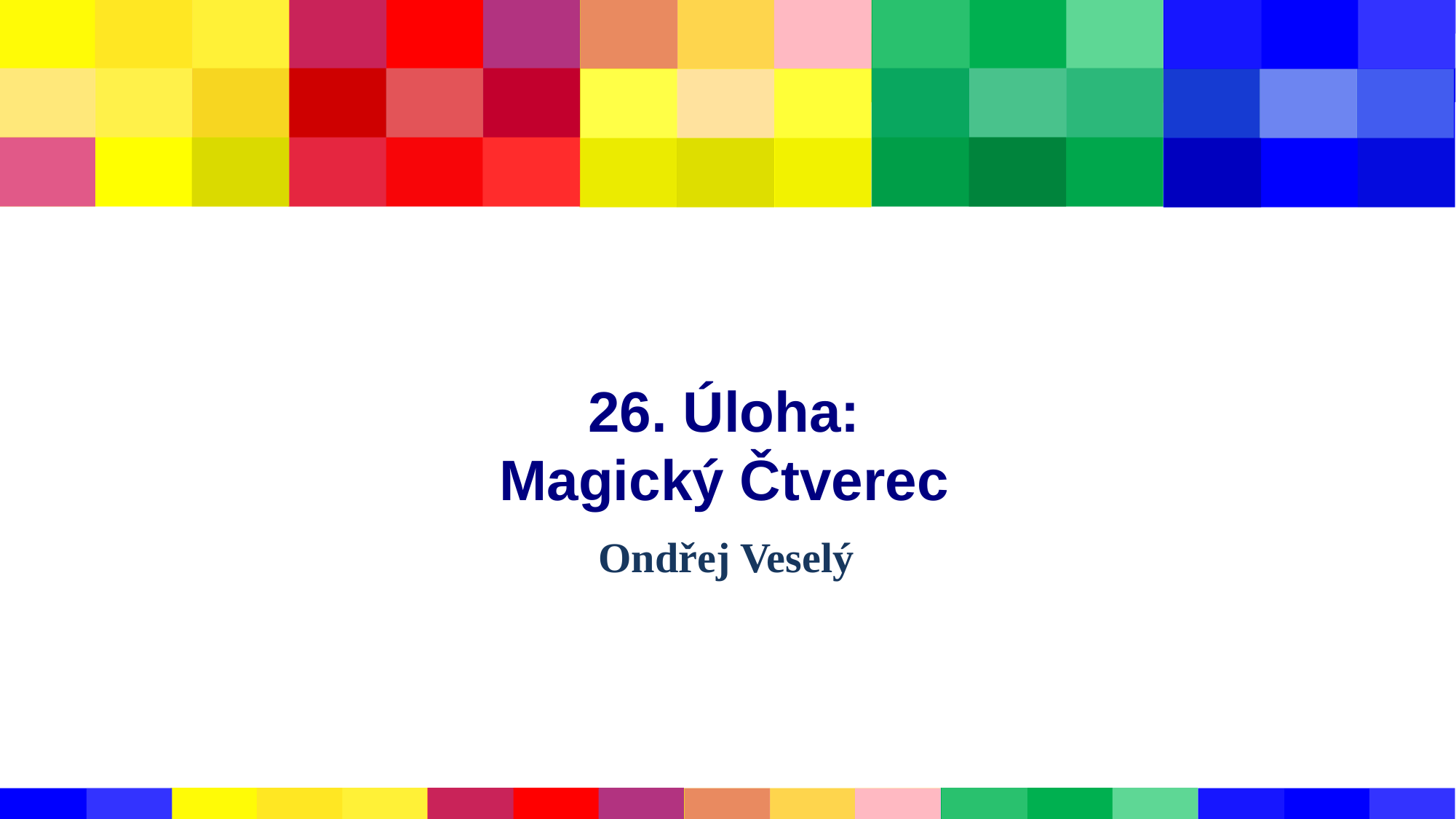

# 26. Úloha: Magický Čtverec
Ondřej Veselý